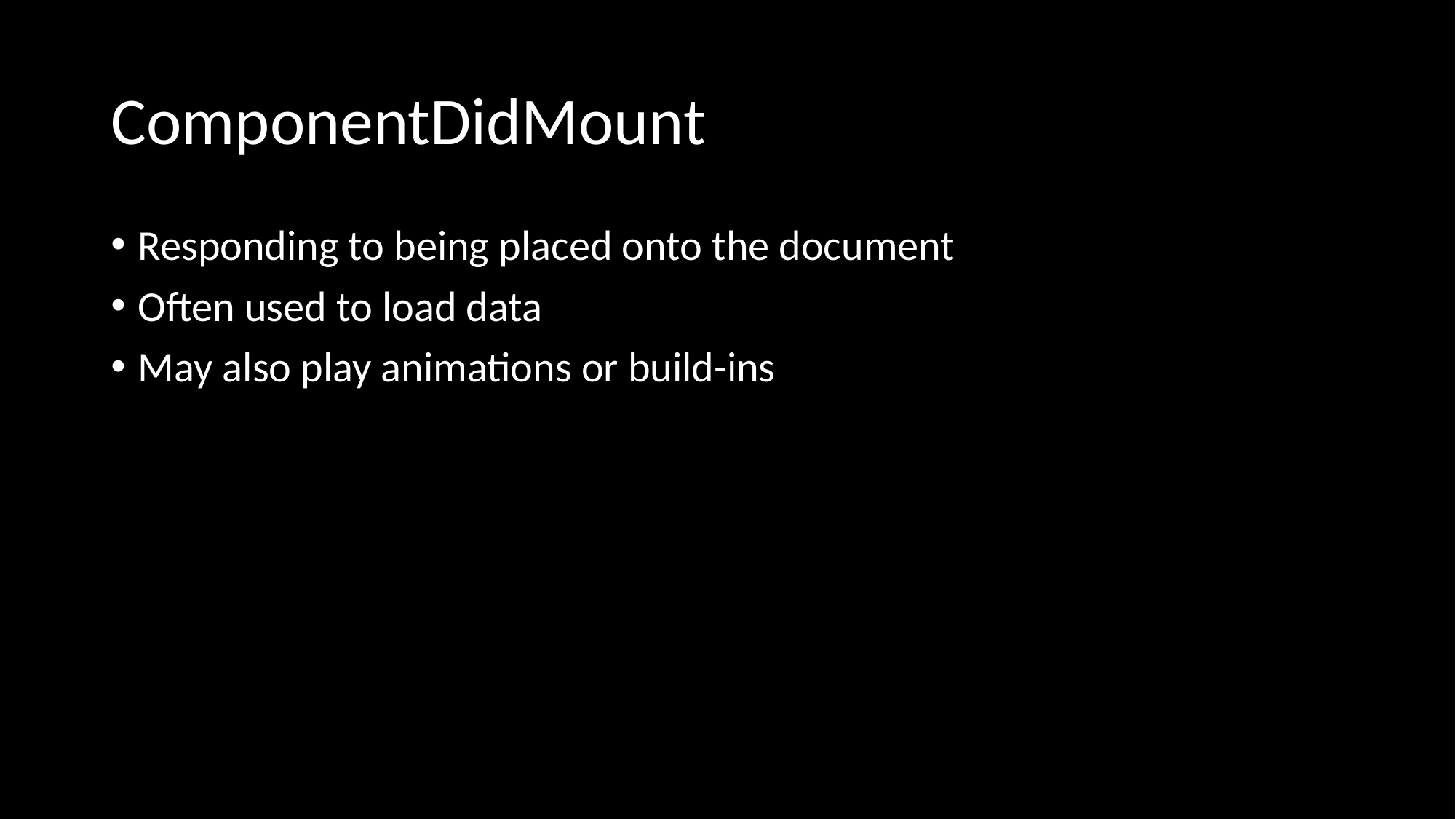

# ComponentDidMount
Responding to being placed onto the document
Often used to load data
May also play animations or build-ins